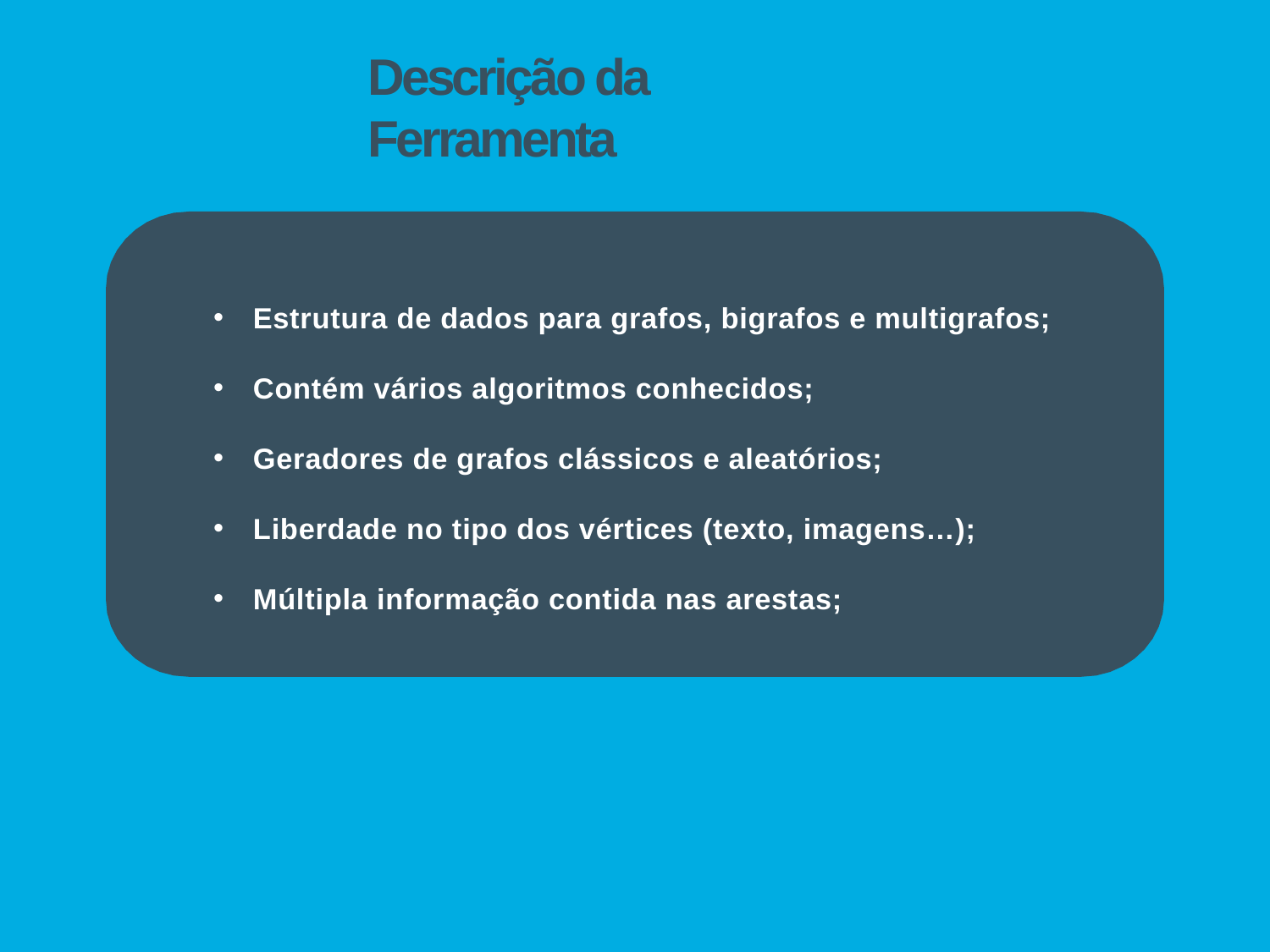

# Descrição da Ferramenta

Estrutura de dados para grafos, bigrafos e multigrafos;
Contém vários algoritmos conhecidos;
Geradores de grafos clássicos e aleatórios;
Liberdade no tipo dos vértices (texto, imagens…);
Múltipla informação contida nas arestas;